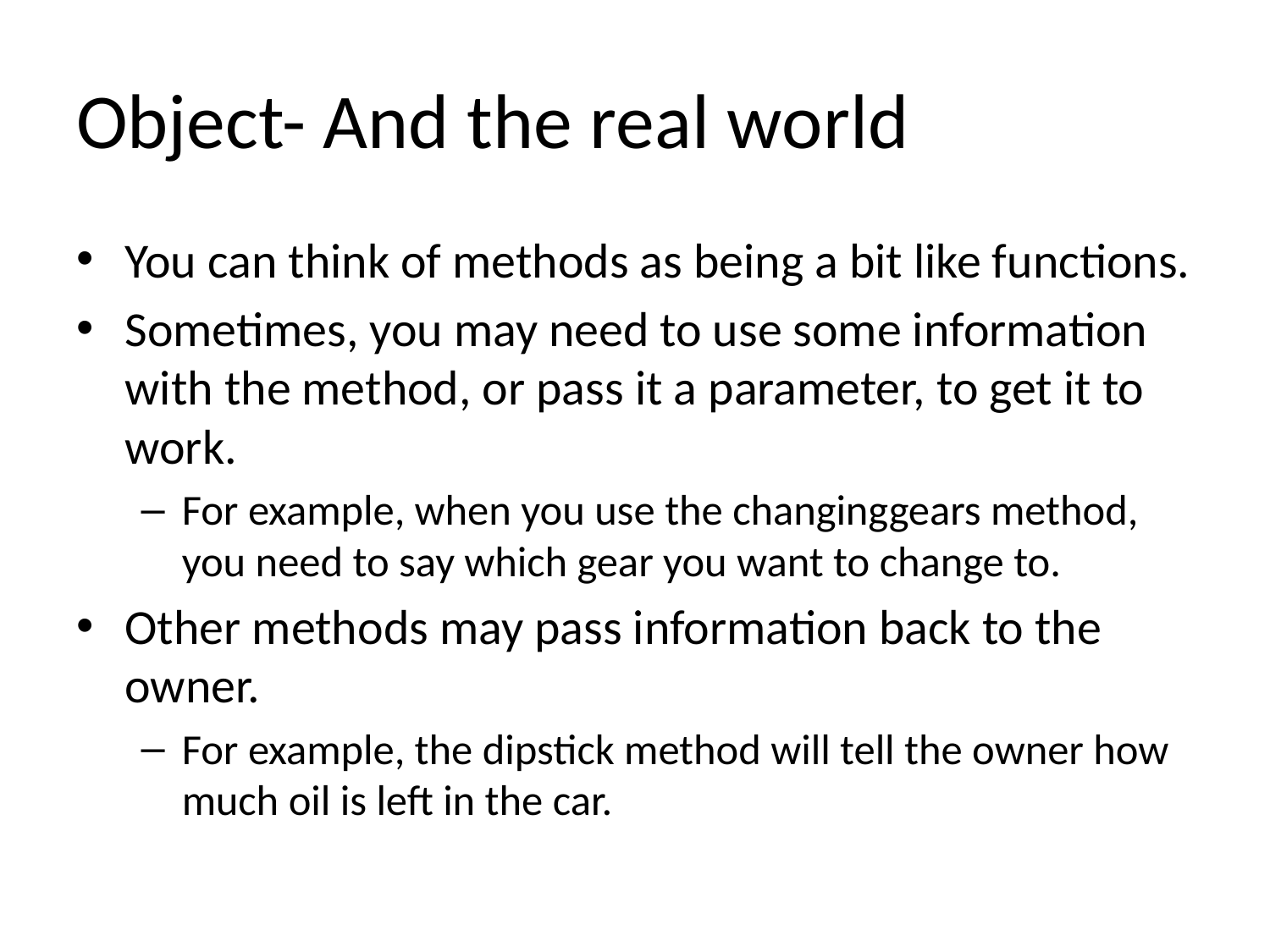

# Object- And the real world
You can think of methods as being a bit like functions.
Sometimes, you may need to use some information with the method, or pass it a parameter, to get it to work.
For example, when you use the changinggears method, you need to say which gear you want to change to.
Other methods may pass information back to the owner.
For example, the dipstick method will tell the owner how much oil is left in the car.